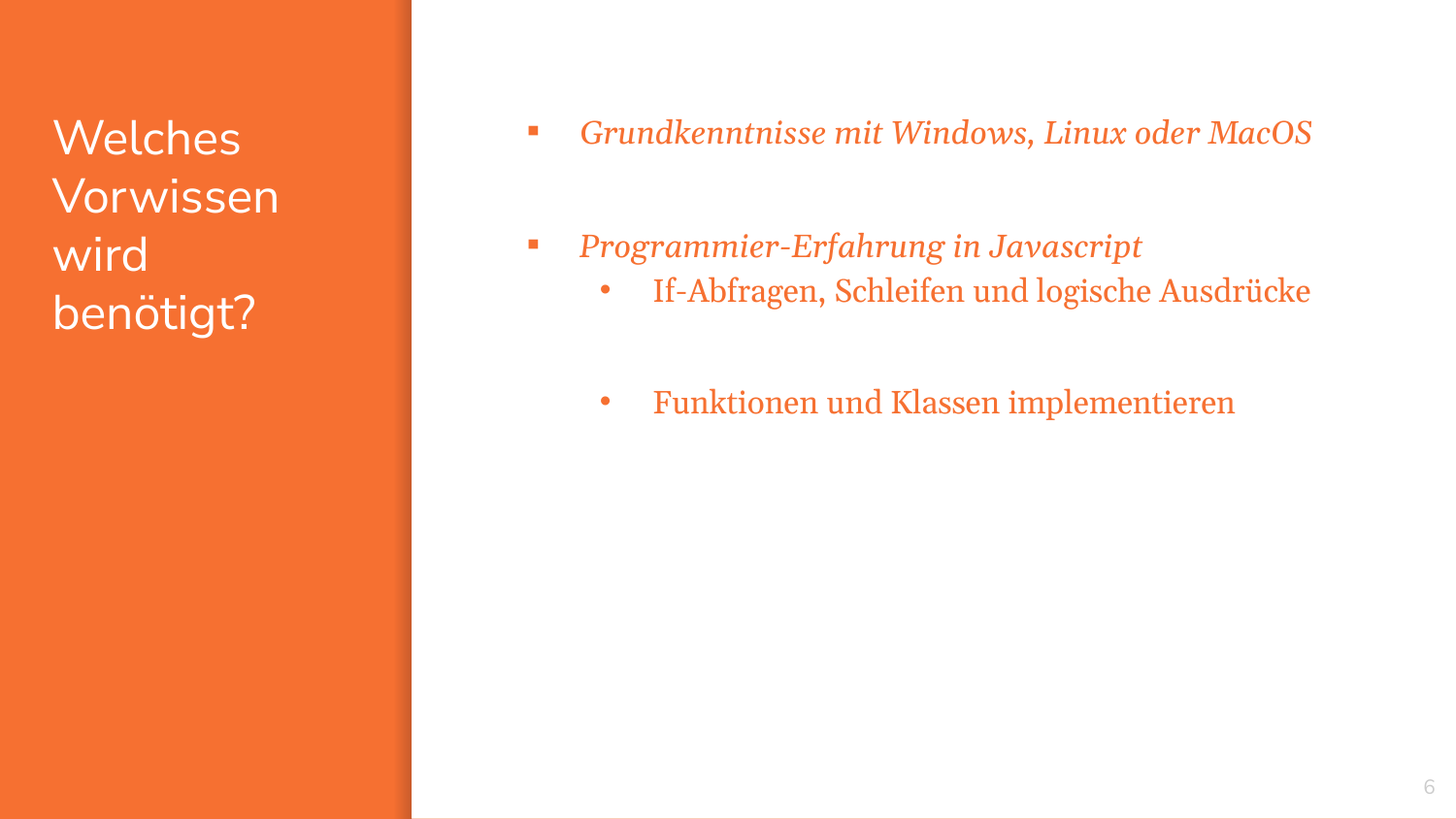

# Welches Vorwissen wird benötigt?
Grundkenntnisse mit Windows, Linux oder MacOS

Programmier-Erfahrung in Javascript
If-Abfragen, Schleifen und logische Ausdrücke

Funktionen und Klassen implementieren
6